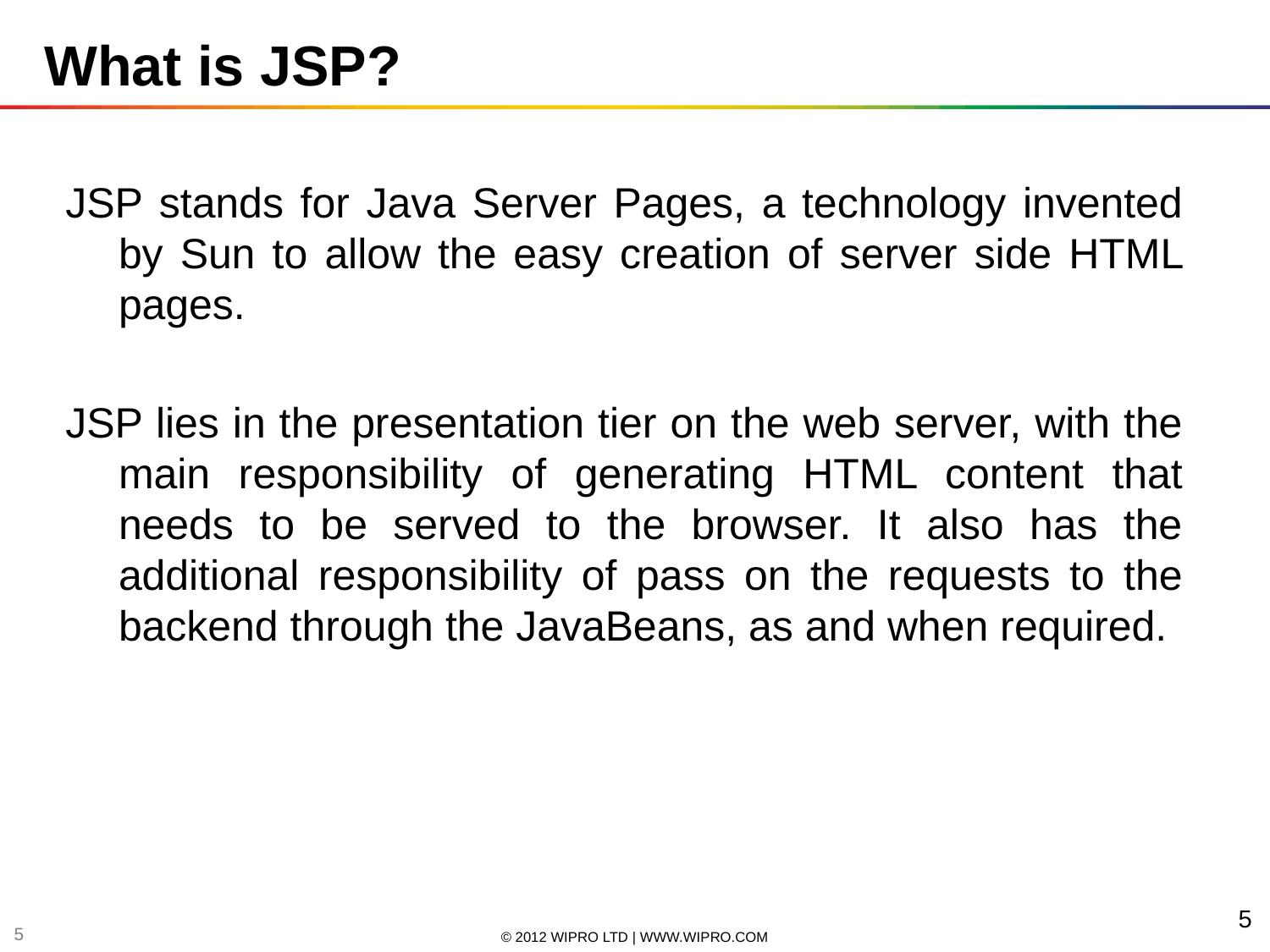

What is JSP?
JSP stands for Java Server Pages, a technology invented by Sun to allow the easy creation of server side HTML pages.

JSP lies in the presentation tier on the web server, with the main responsibility of generating HTML content that needs to be served to the browser. It also has the additional responsibility of pass on the requests to the backend through the JavaBeans, as and when required.

5